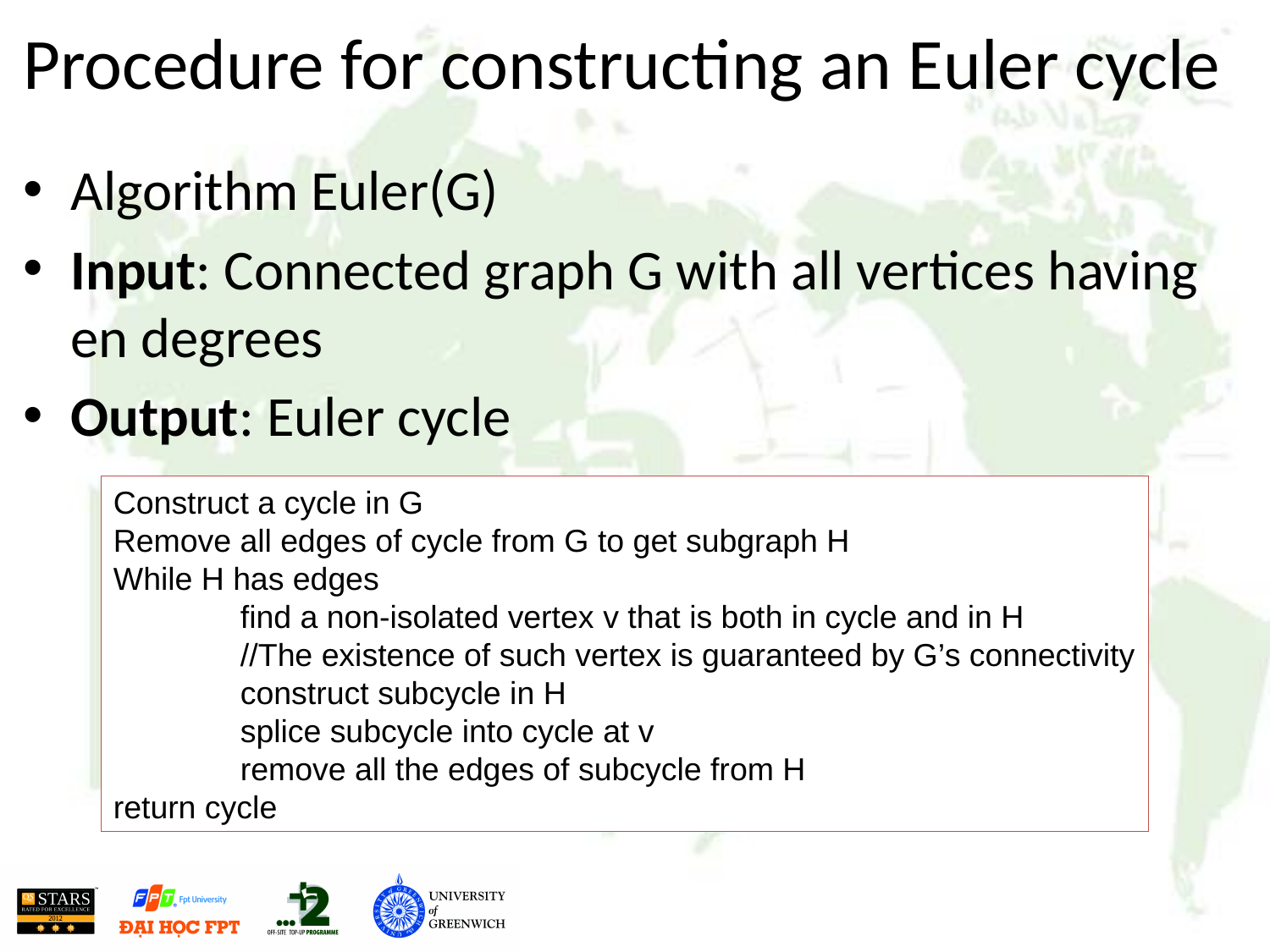

# Procedure for constructing an Euler cycle
Algorithm Euler(G)
Input: Connected graph G with all vertices having en degrees
Output: Euler cycle
Construct a cycle in G
Remove all edges of cycle from G to get subgraph H
While H has edges
	find a non-isolated vertex v that is both in cycle and in H
	//The existence of such vertex is guaranteed by G’s connectivity
	construct subcycle in H
	splice subcycle into cycle at v
	remove all the edges of subcycle from H
return cycle